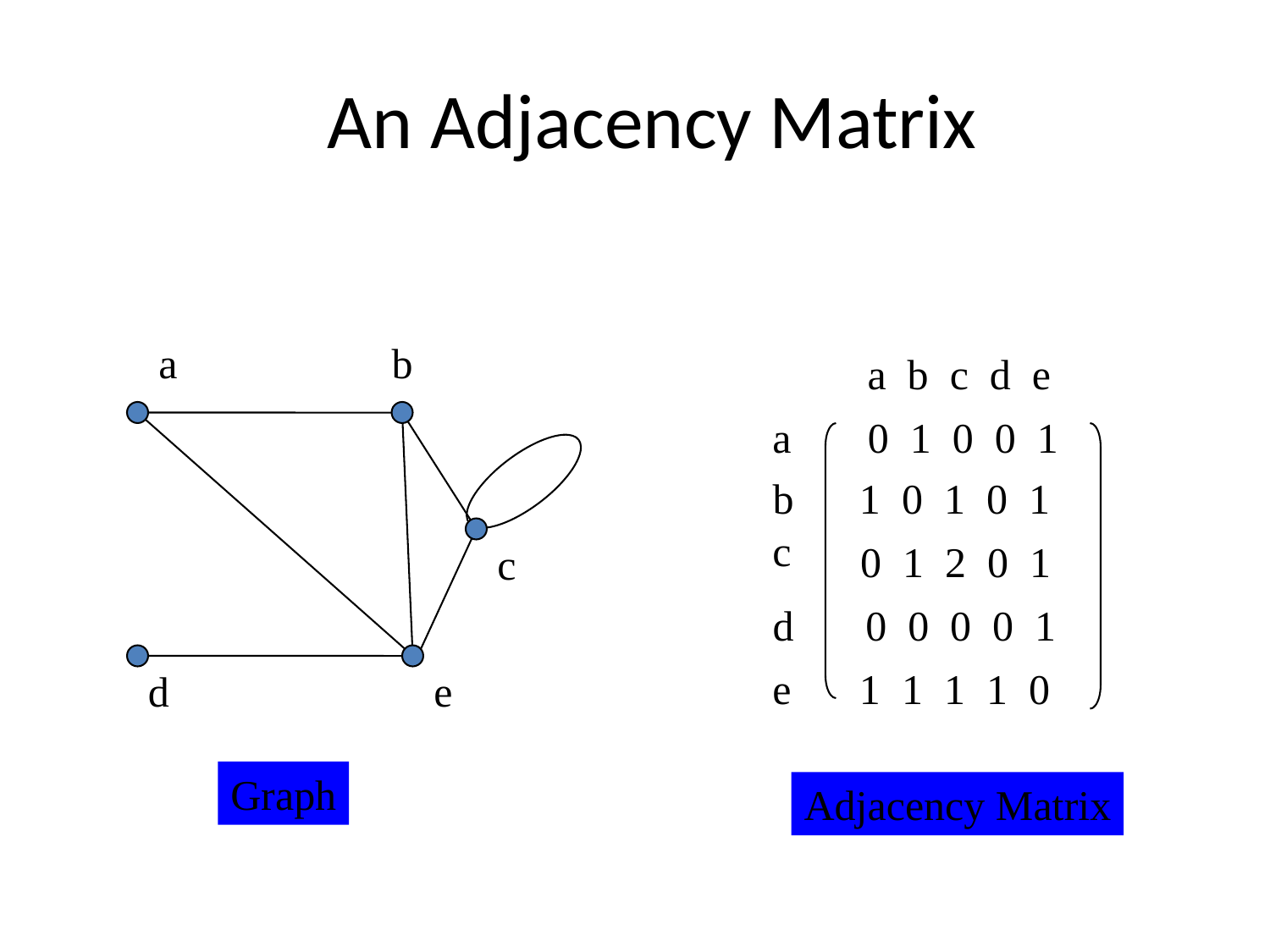

# An Adjacency Matrix
a
b
a  b  c  d  e

a
0  1  0  0  1

b
1  0  1  0  1

c

0  1  2  0  1
c
d
0  0  0  0  1

e
1  1  1  1  0
d
e
Graph
Adjacency Matrix